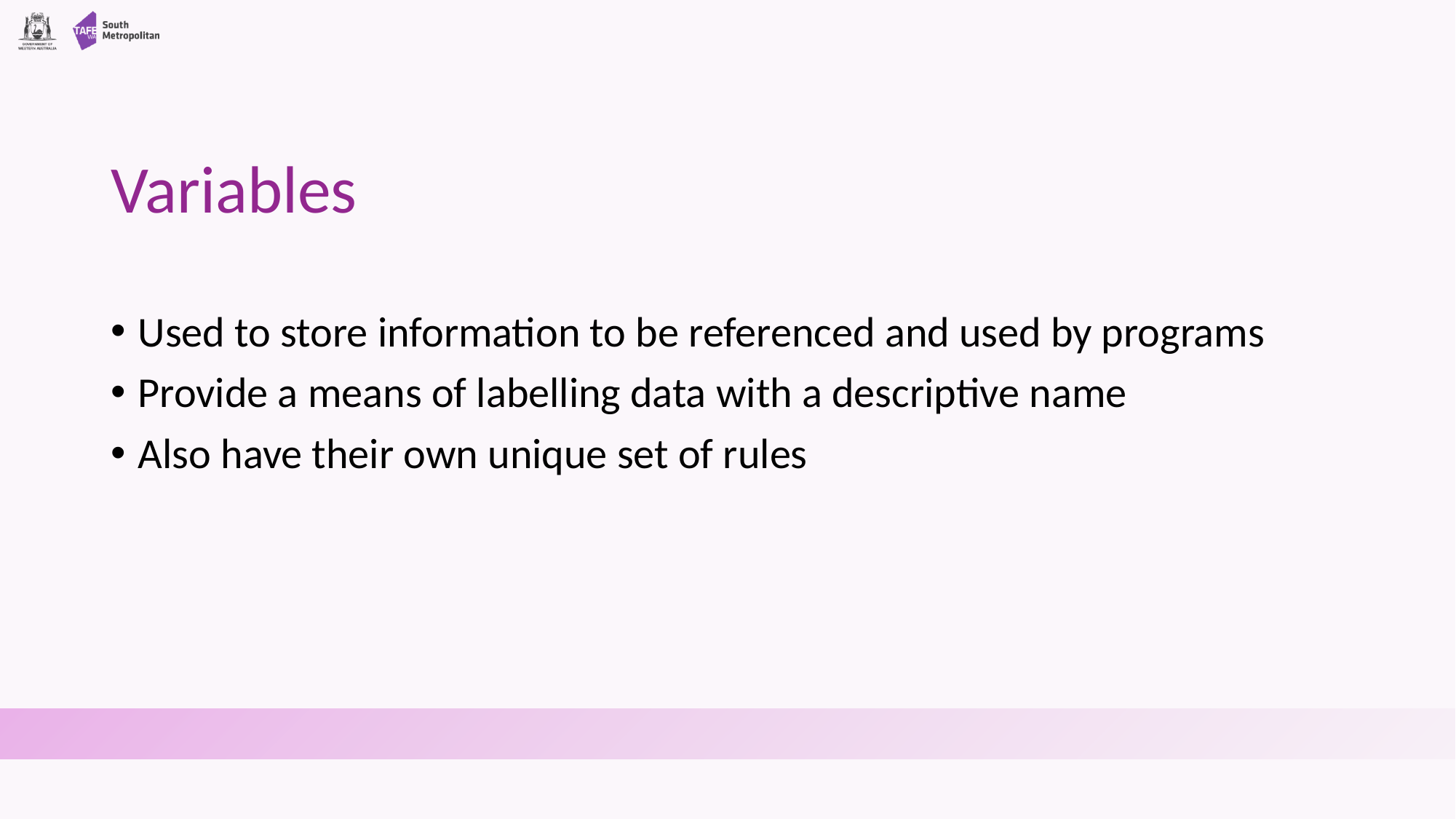

# Variables
Used to store information to be referenced and used by programs
Provide a means of labelling data with a descriptive name
Also have their own unique set of rules